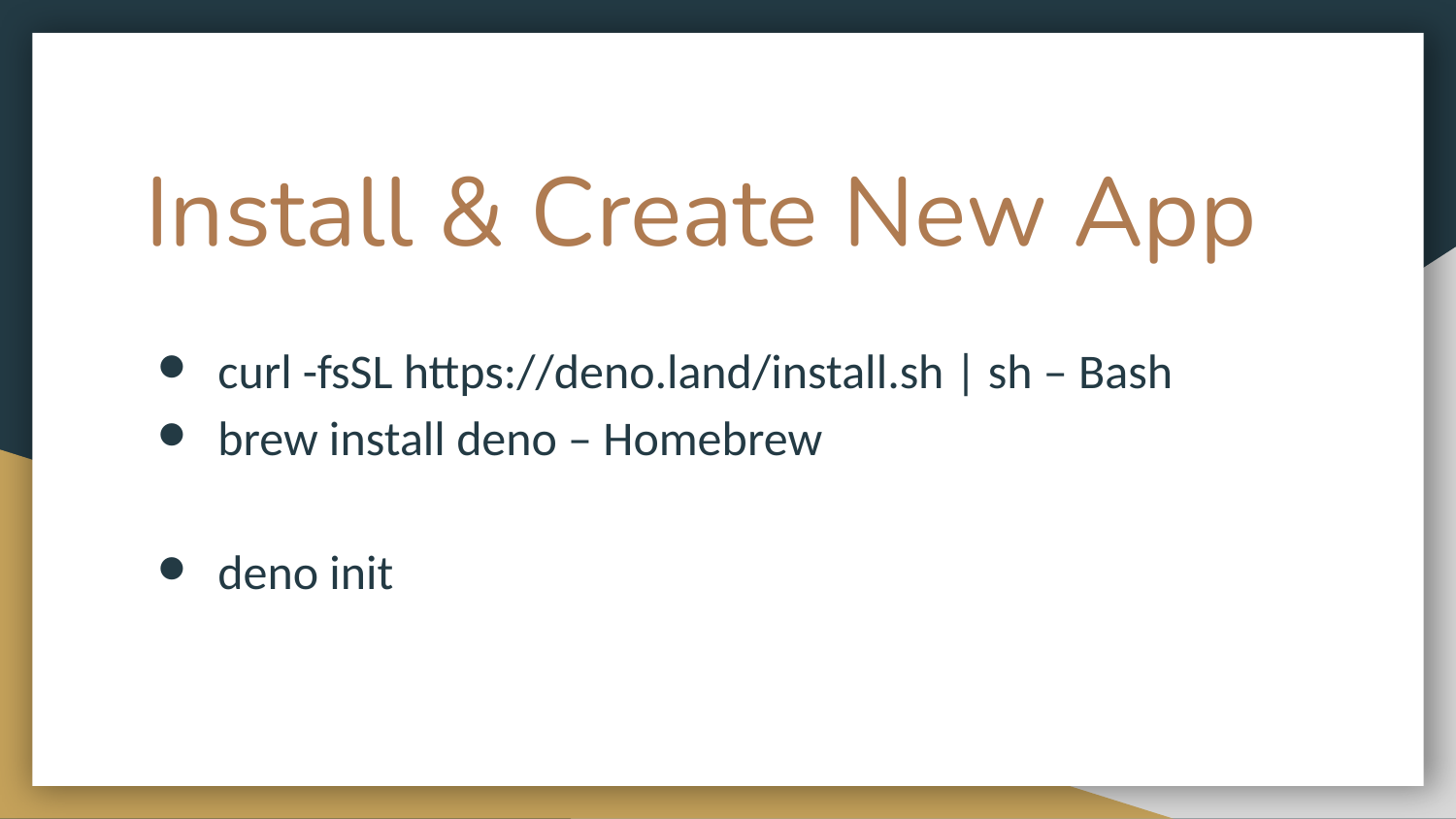

# Install & Create New App
curl -fsSL https://deno.land/install.sh | sh – Bash
brew install deno – Homebrew

deno init